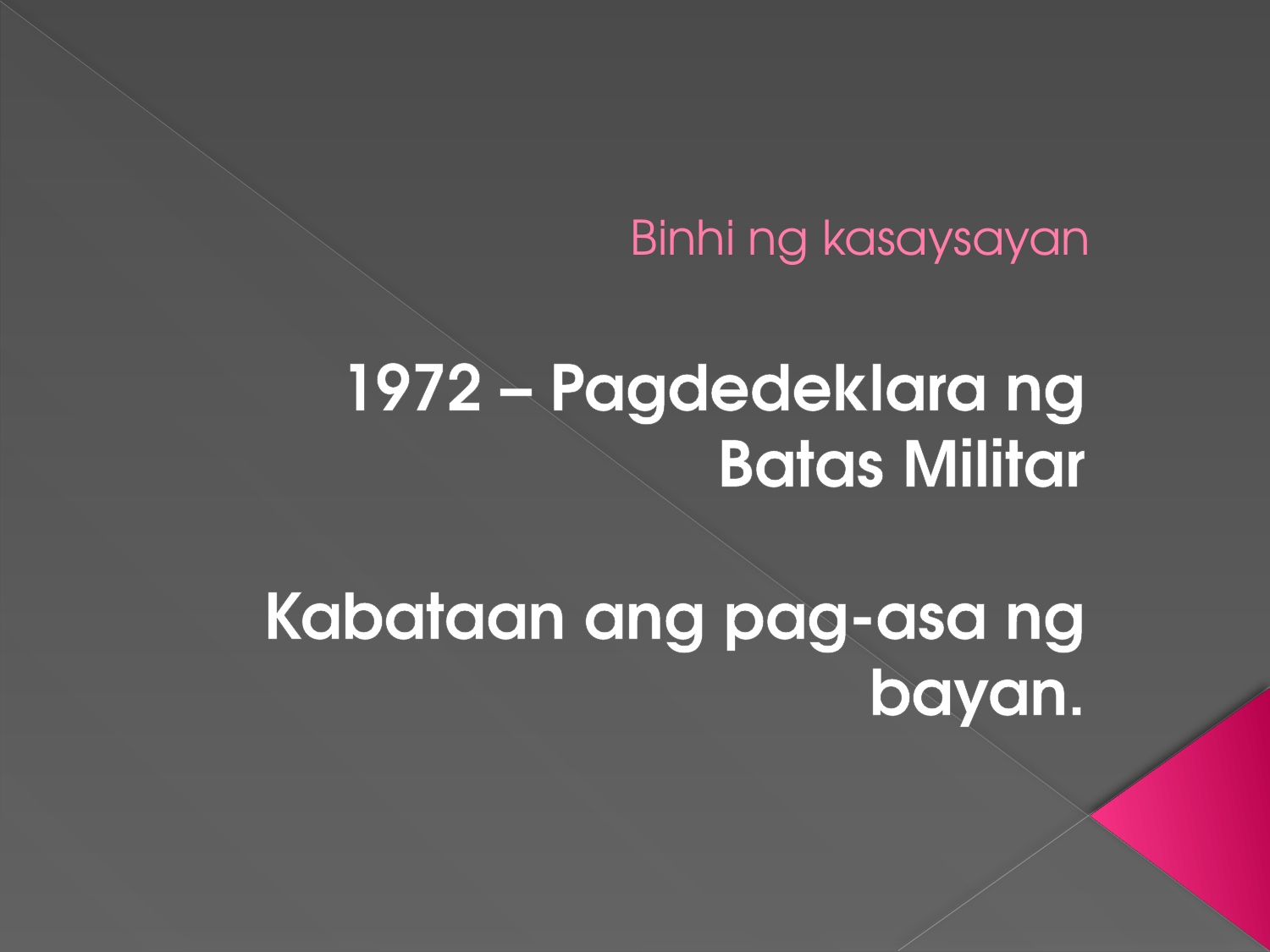

# Binhi ng kasaysayan
1972 – Pagdedeklara ng Batas Militar

Kabataan ang pag-asa ng bayan.